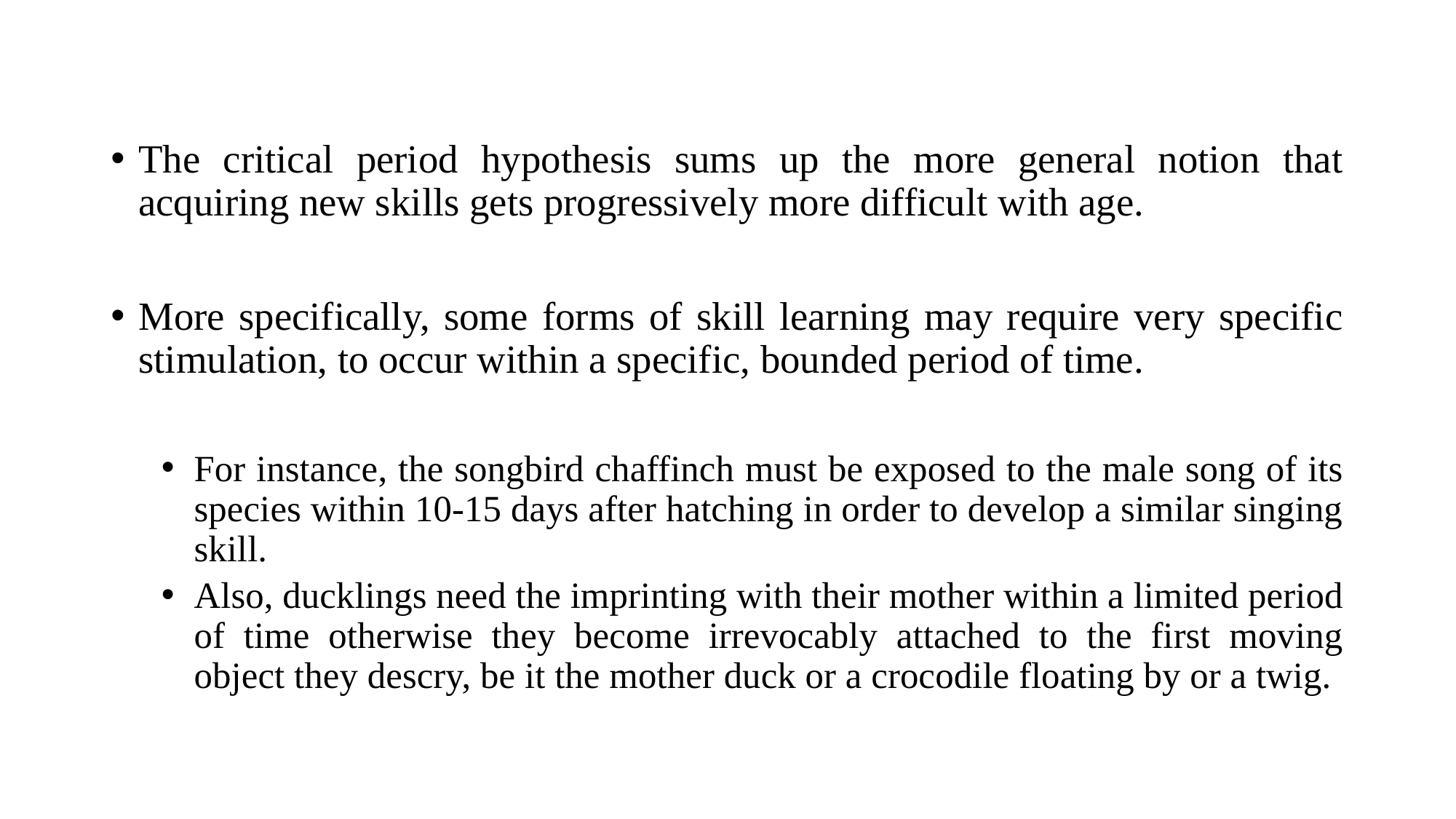

The critical period hypothesis sums up the more general notion that acquiring new skills gets progressively more difficult with age.

More specifically, some forms of skill learning may require very specific stimulation, to occur within a specific, bounded period of time.

For instance, the songbird chaffinch must be exposed to the male song of its species within 10-15 days after hatching in order to develop a similar singing skill.
Also, ducklings need the imprinting with their mother within a limited period of time otherwise they become irrevocably attached to the first moving object they descry, be it the mother duck or a crocodile floating by or a twig.